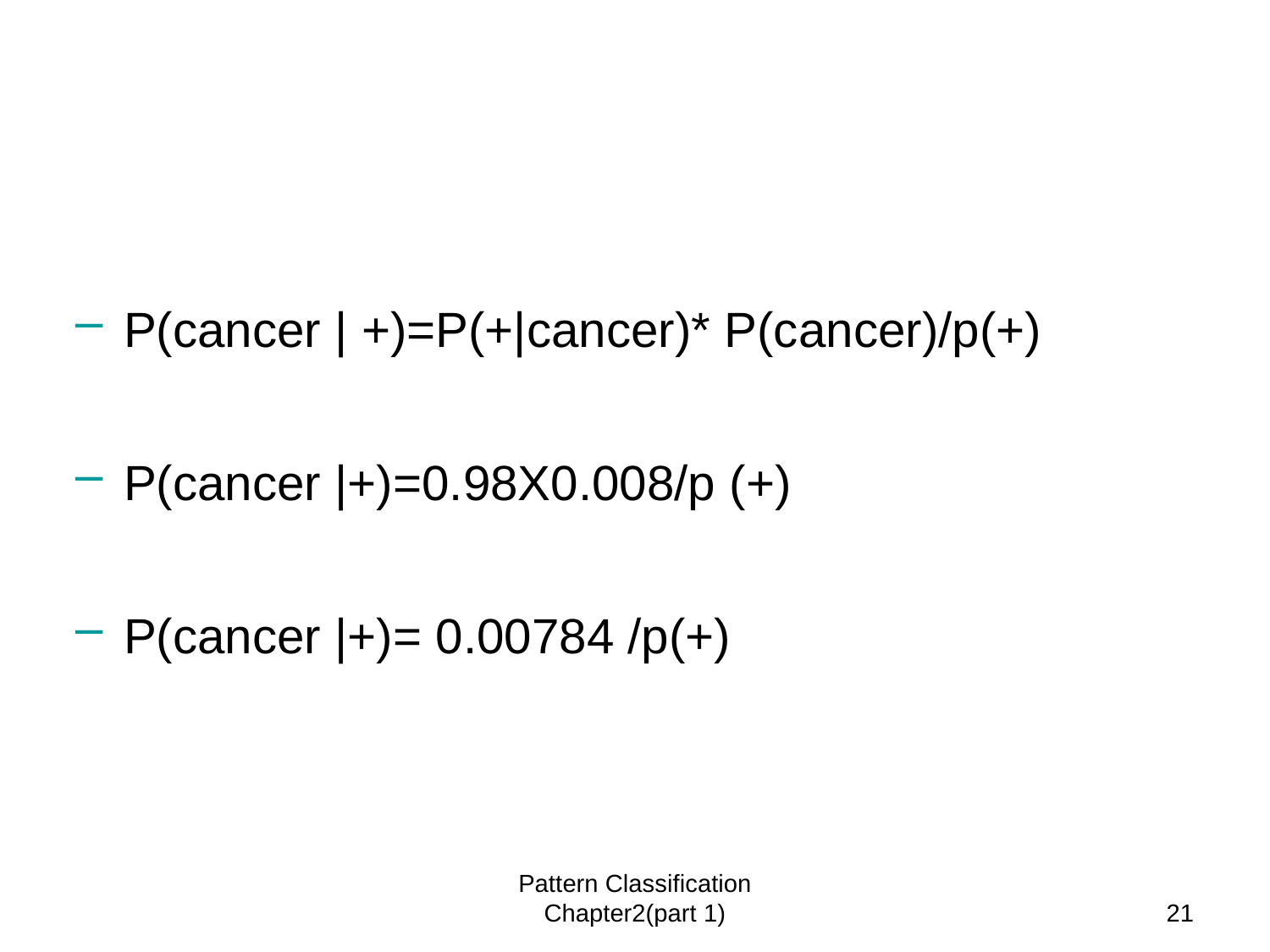

#

P(cancer | +)=P(+|cancer)* P(cancer)/p(+)

P(cancer |+)=0.98X0.008/p (+)

P(cancer |+)= 0.00784 /p(+)

Pattern Classification Chapter2(part 1)
21